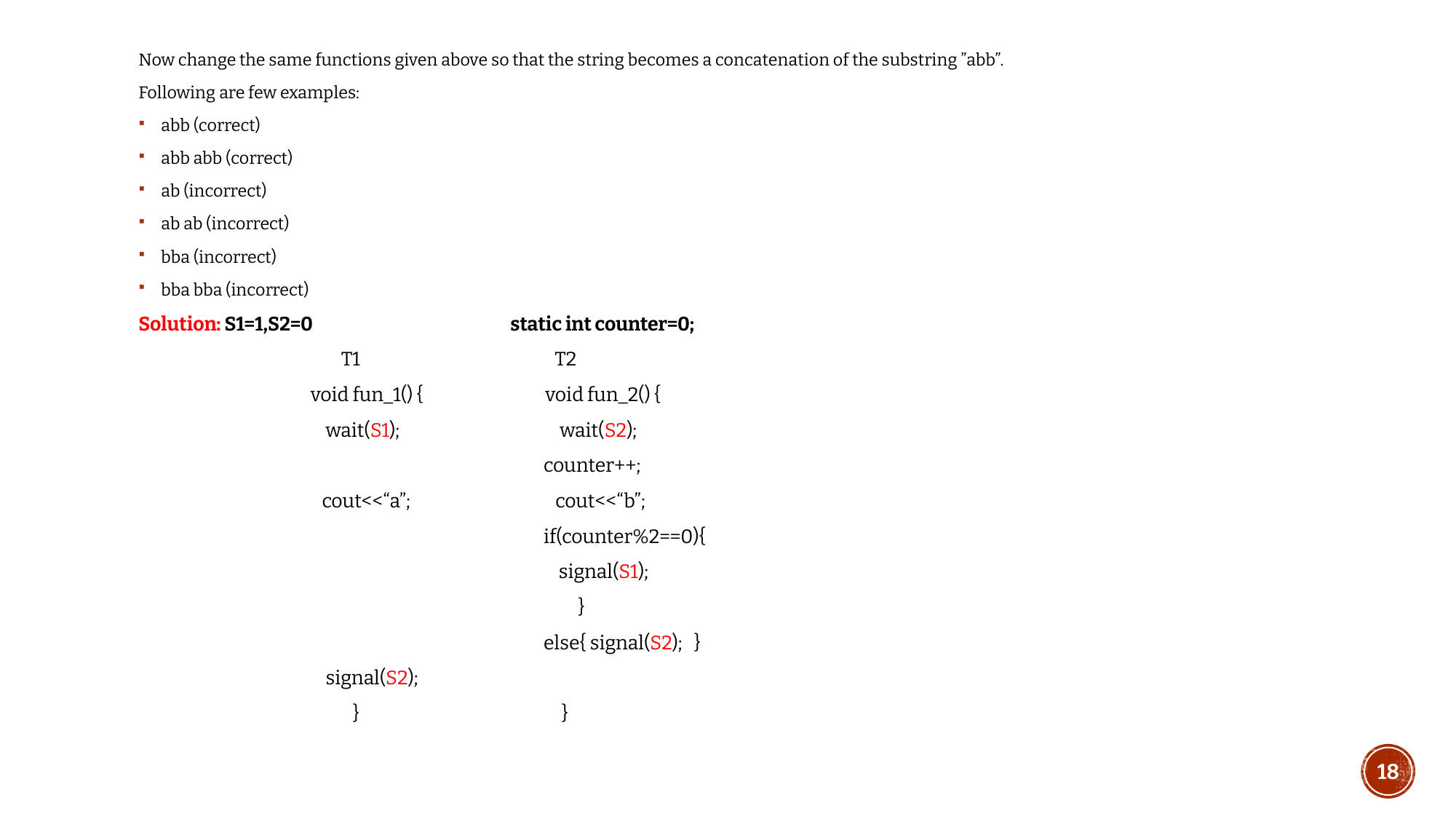

Now change the same functions given above so that the string becomes a concatenation of the substring ”abb”.
Following are few examples:
abb (correct)
abb abb (correct)
ab (incorrect)
ab ab (incorrect)
bba (incorrect)
bba bba (incorrect)
Solution: S1=1,S2=0                                                         static int counter=0;
                                                     T1                                                   T2
                                             void fun_1() {                                void fun_2() {
                                                 wait(S1);                                          wait(S2);
                                                                                                          counter++;
                                                cout<<“a”;                                      cout<<“b”;
                                                                                                          if(counter%2==0){
                                                                                                              signal(S1);
                                                                                                                   }
                                                                                                          else{ signal(S2);   }
                                                 signal(S2);
                                                        }                                                     }
18